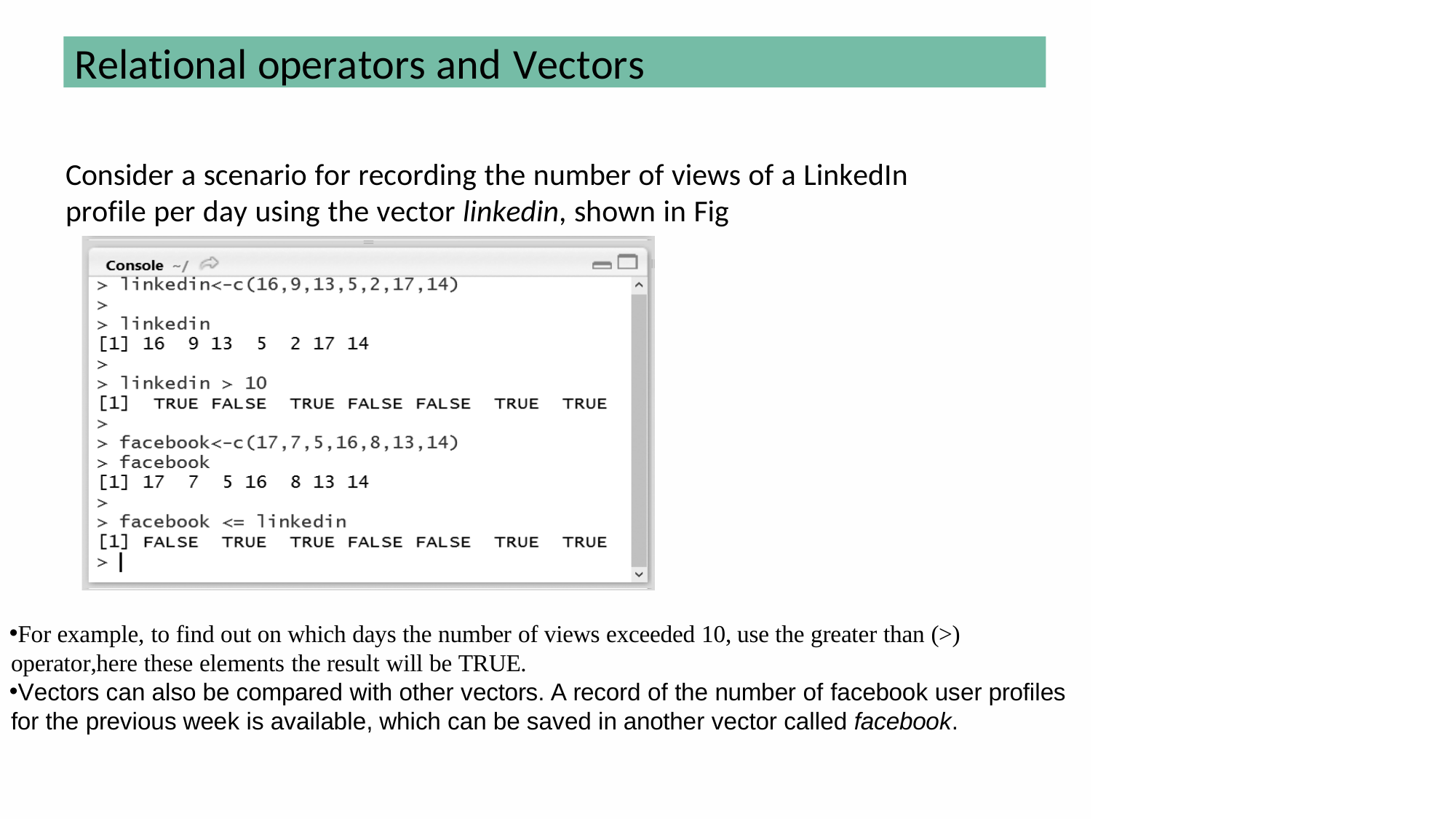

Relational operators and	Vectors
Consider a scenario for recording the number of views of a LinkedIn profile per day using the vector linkedin, shown in Fig

For example, to find out on which days the number of views exceeded 10, use the greater than (>) operator,here these elements the result will be TRUE.
Vectors can also be compared with other vectors. A record of the number of facebook user profiles for the previous week is available, which can be saved in another vector called facebook.